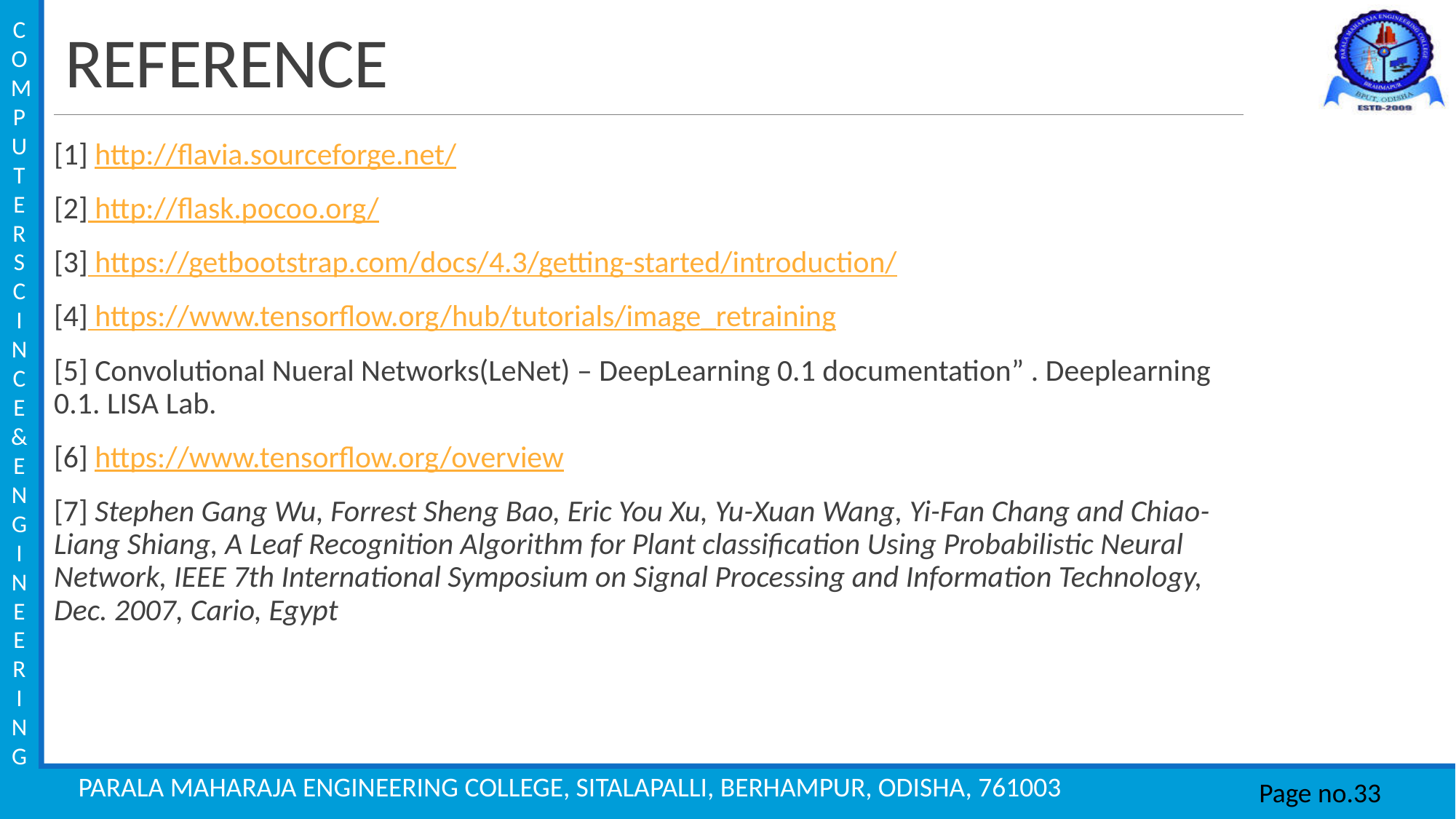

# REFERENCE
[1] http://flavia.sourceforge.net/
[2] http://flask.pocoo.org/
[3] https://getbootstrap.com/docs/4.3/getting-started/introduction/
[4] https://www.tensorflow.org/hub/tutorials/image_retraining
[5] Convolutional Nueral Networks(LeNet) – DeepLearning 0.1 documentation” . Deeplearning 0.1. LISA Lab.
[6] https://www.tensorflow.org/overview
[7] Stephen Gang Wu, Forrest Sheng Bao, Eric You Xu, Yu-Xuan Wang, Yi-Fan Chang and Chiao-Liang Shiang, A Leaf Recognition Algorithm for Plant classification Using Probabilistic Neural Network, IEEE 7th International Symposium on Signal Processing and Information Technology, Dec. 2007, Cario, Egypt

Page no.33
Page no.